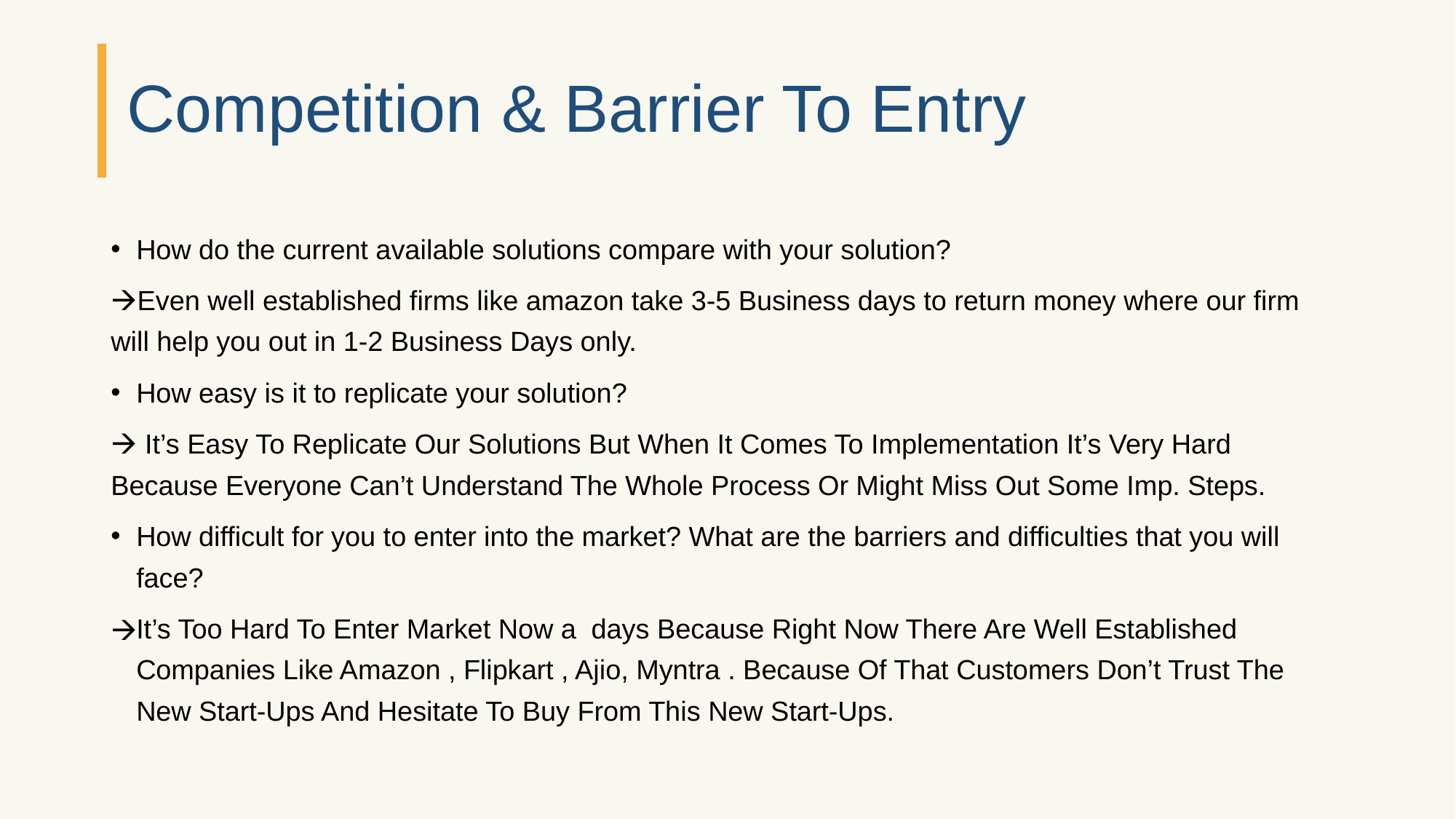

# Competition & Barrier To Entry
How do the current available solutions compare with your solution?
🡪Even well established firms like amazon take 3-5 Business days to return money where our firm will help you out in 1-2 Business Days only.
How easy is it to replicate your solution?
🡪 It’s Easy To Replicate Our Solutions But When It Comes To Implementation It’s Very Hard Because Everyone Can’t Understand The Whole Process Or Might Miss Out Some Imp. Steps.
How difficult for you to enter into the market? What are the barriers and difficulties that you will face?
It’s Too Hard To Enter Market Now a  days Because Right Now There Are Well Established Companies Like Amazon , Flipkart , Ajio, Myntra . Because Of That Customers Don’t Trust The New Start-Ups And Hesitate To Buy From This New Start-Ups.